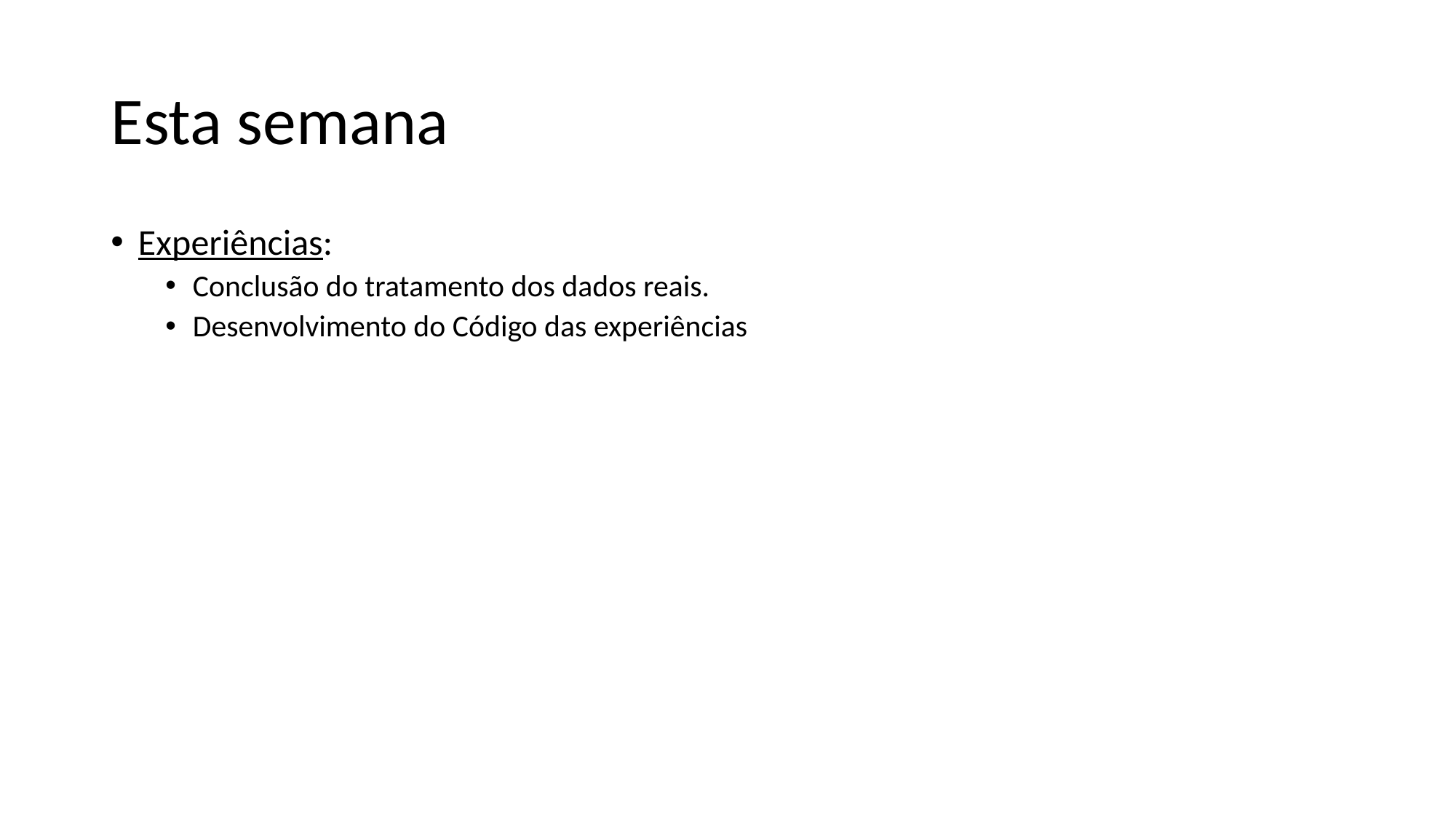

# Esta semana
Experiências:
Conclusão do tratamento dos dados reais.
Desenvolvimento do Código das experiências